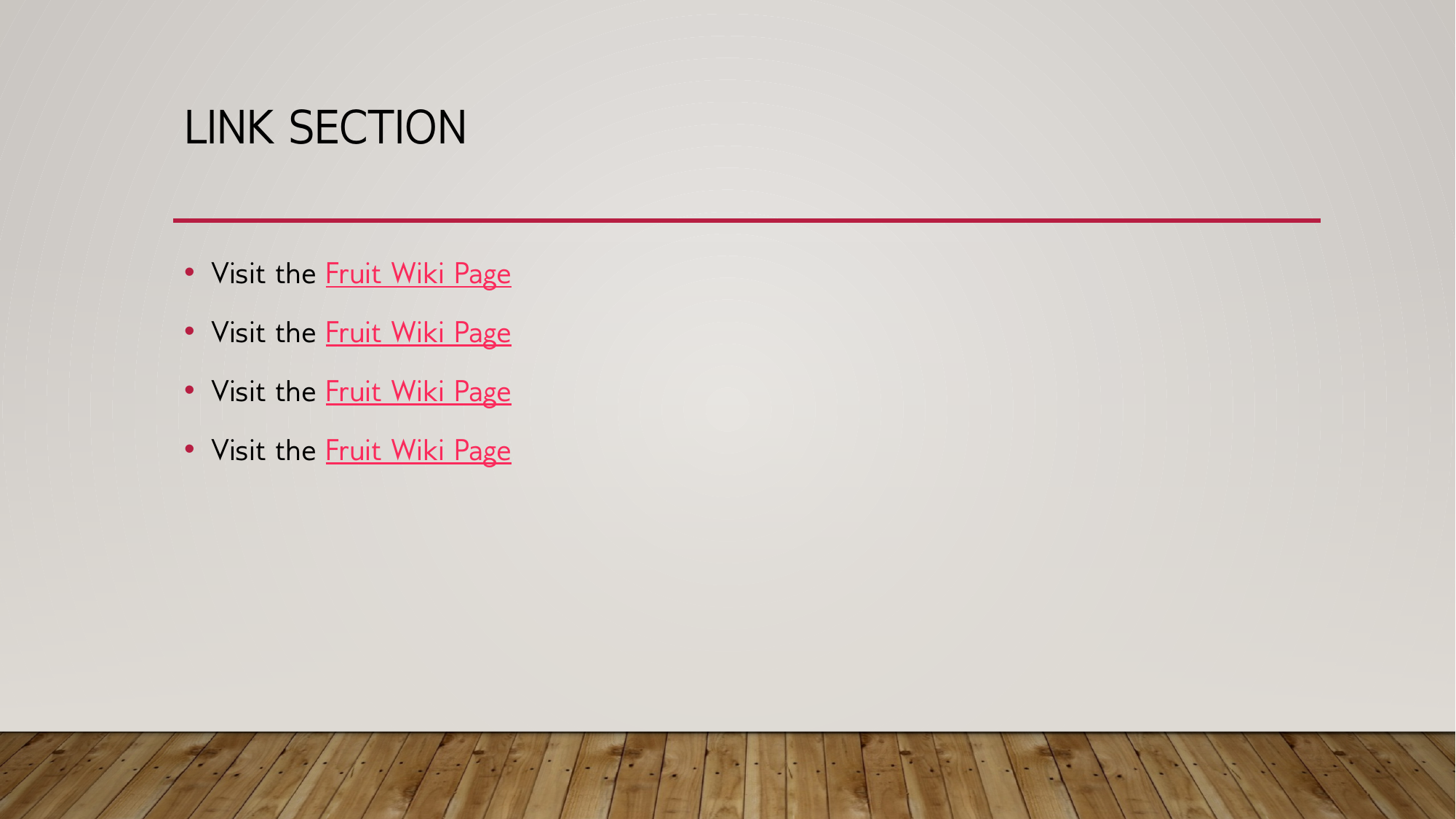

# Link Section
Visit the Fruit Wiki Page
Visit the Fruit Wiki Page
Visit the Fruit Wiki Page
Visit the Fruit Wiki Page